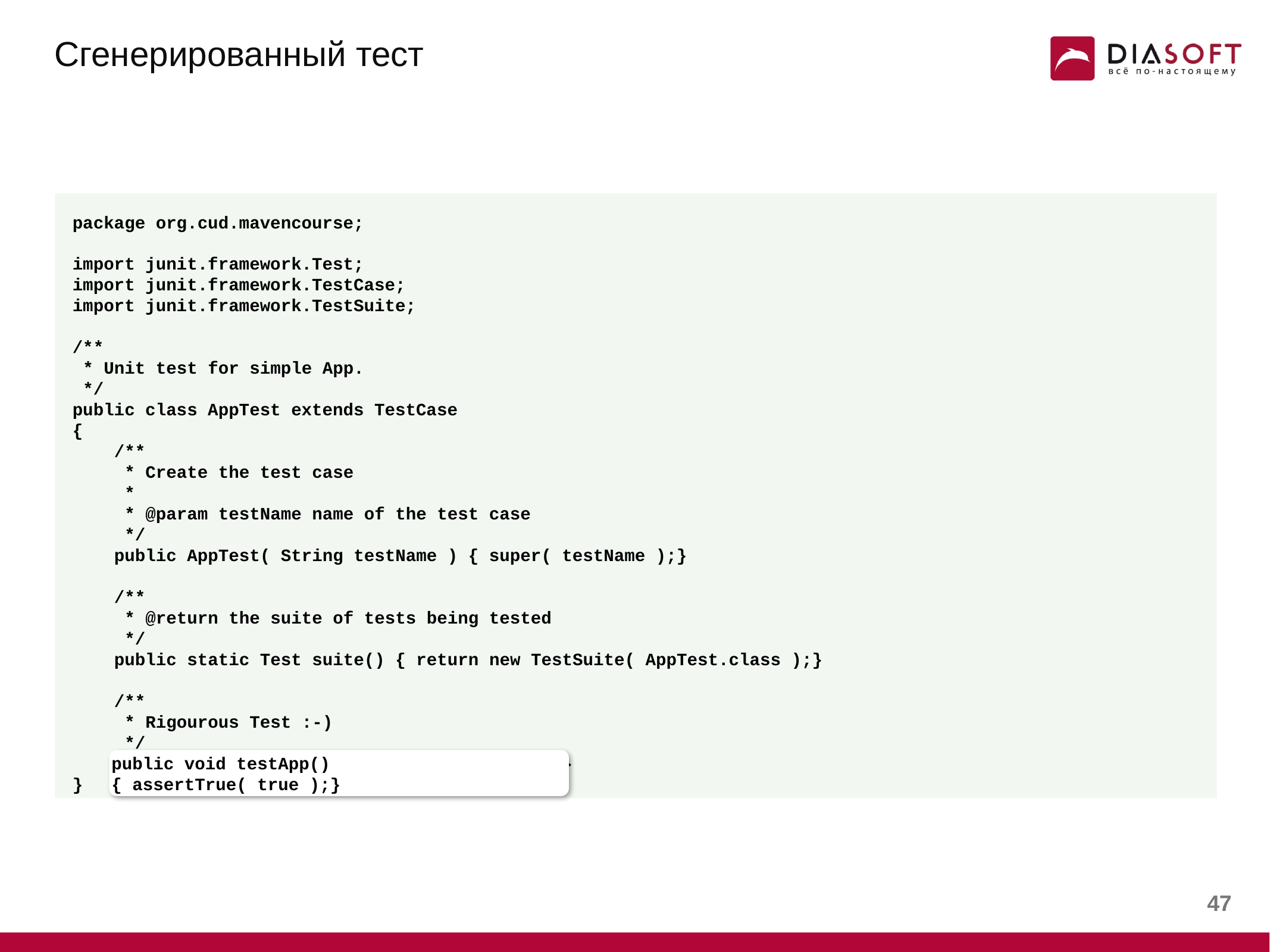

# Сгенерированный тест
package org.cud.mavencourse;

import junit.framework.Test;
import junit.framework.TestCase;
import junit.framework.TestSuite;

/**
 * Unit test for simple App.
 */
public class AppTest extends TestCase
{
    /**
     * Create the test case
     *
     * @param testName name of the test case
     */
    public AppTest( String testName ) { super( testName );}

    /**
     * @return the suite of tests being tested
     */
    public static Test suite() { return new TestSuite( AppTest.class );}

    /**
     * Rigourous Test :-)
     */
    public void testApp() { assertTrue( true );}
}
public void testApp() { assertTrue( true );}
47